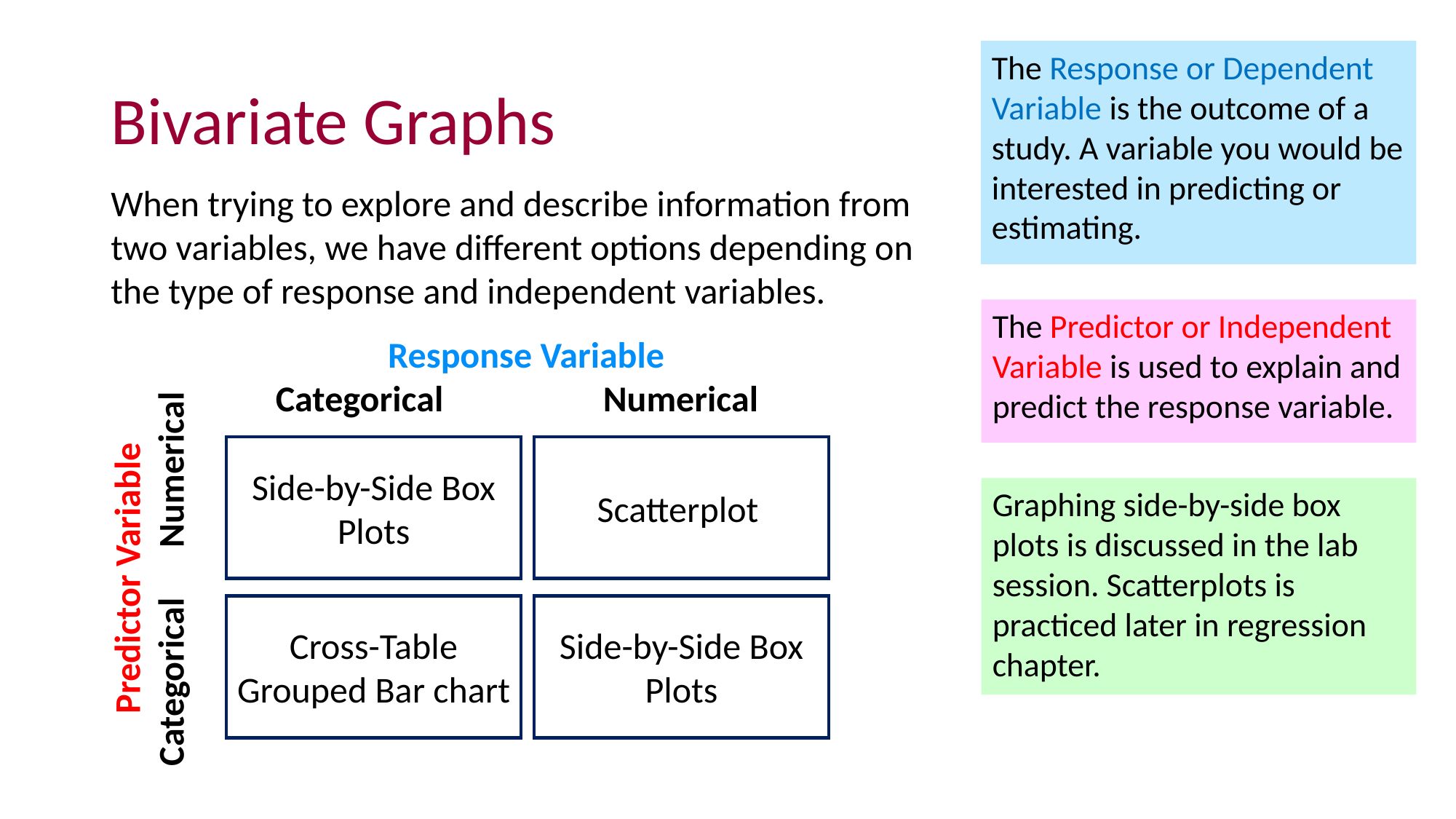

The Response or Dependent Variable is the outcome of a study. A variable you would be interested in predicting or estimating.
# Bivariate Graphs
When trying to explore and describe information from two variables, we have different options depending on the type of response and independent variables.
The Predictor or Independent Variable is used to explain and predict the response variable.
Response Variable
Categorical 		Numerical
Side-by-Side Box Plots
Scatterplot
Graphing side-by-side box plots is discussed in the lab session. Scatterplots is practiced later in regression chapter.
Predictor Variable
Categorical 	Numerical
Cross-Table
Grouped Bar chart
Side-by-Side Box Plots